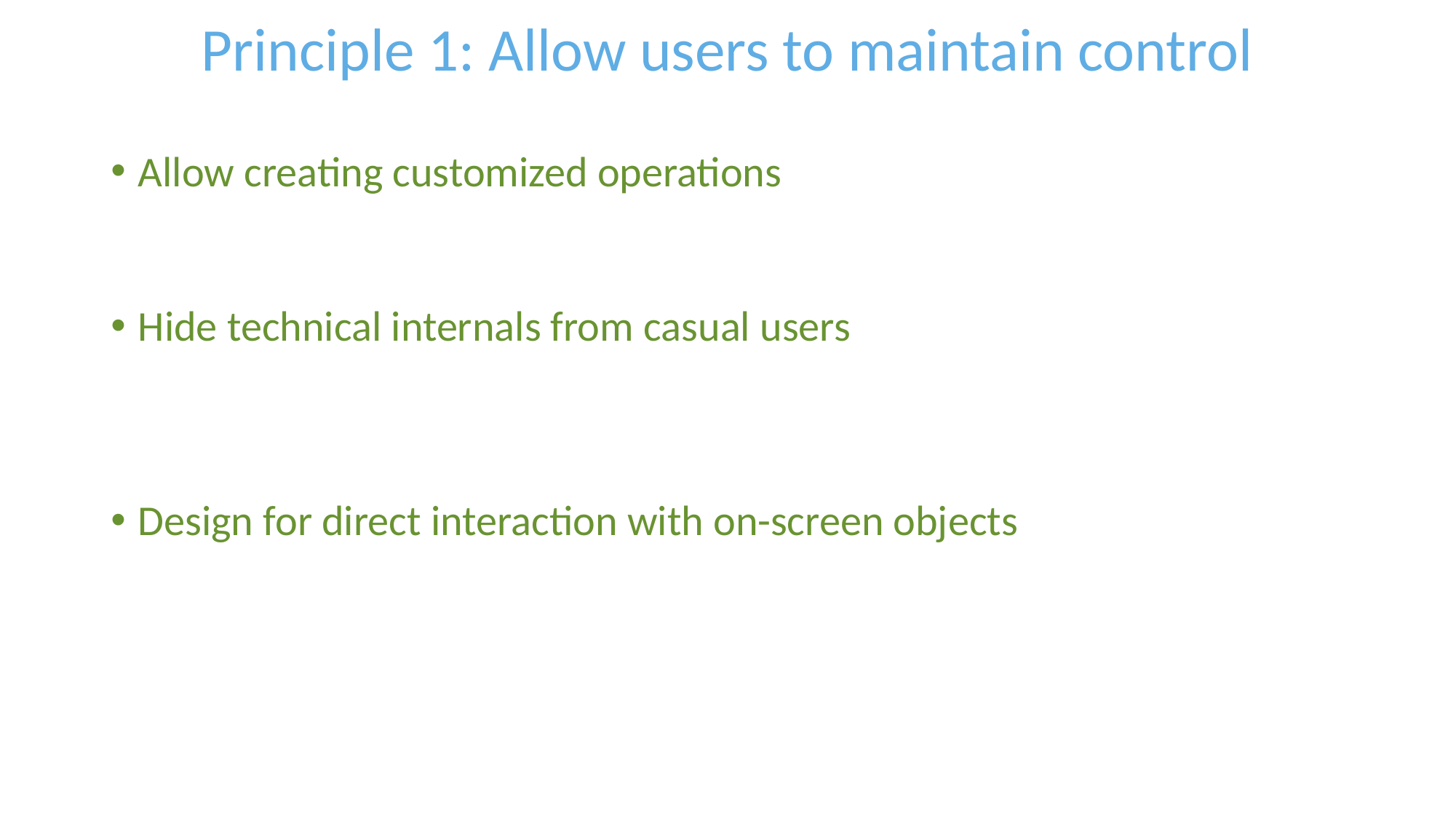

# Principle 1: Allow users to maintain control
Allow creating customized operations
Create macros for Frequently occurring operations(e.g., like in MS word)
For advanced users to customize UI
Hide technical internals from casual users
User is unaware of the underlying OS, file management operations and other complexities
E.g., in Application software, there is no need to give OS commands.
Design for direct interaction with on-screen objects
Icons or other objects could be dragged or scaled up or down as if they exist physically.